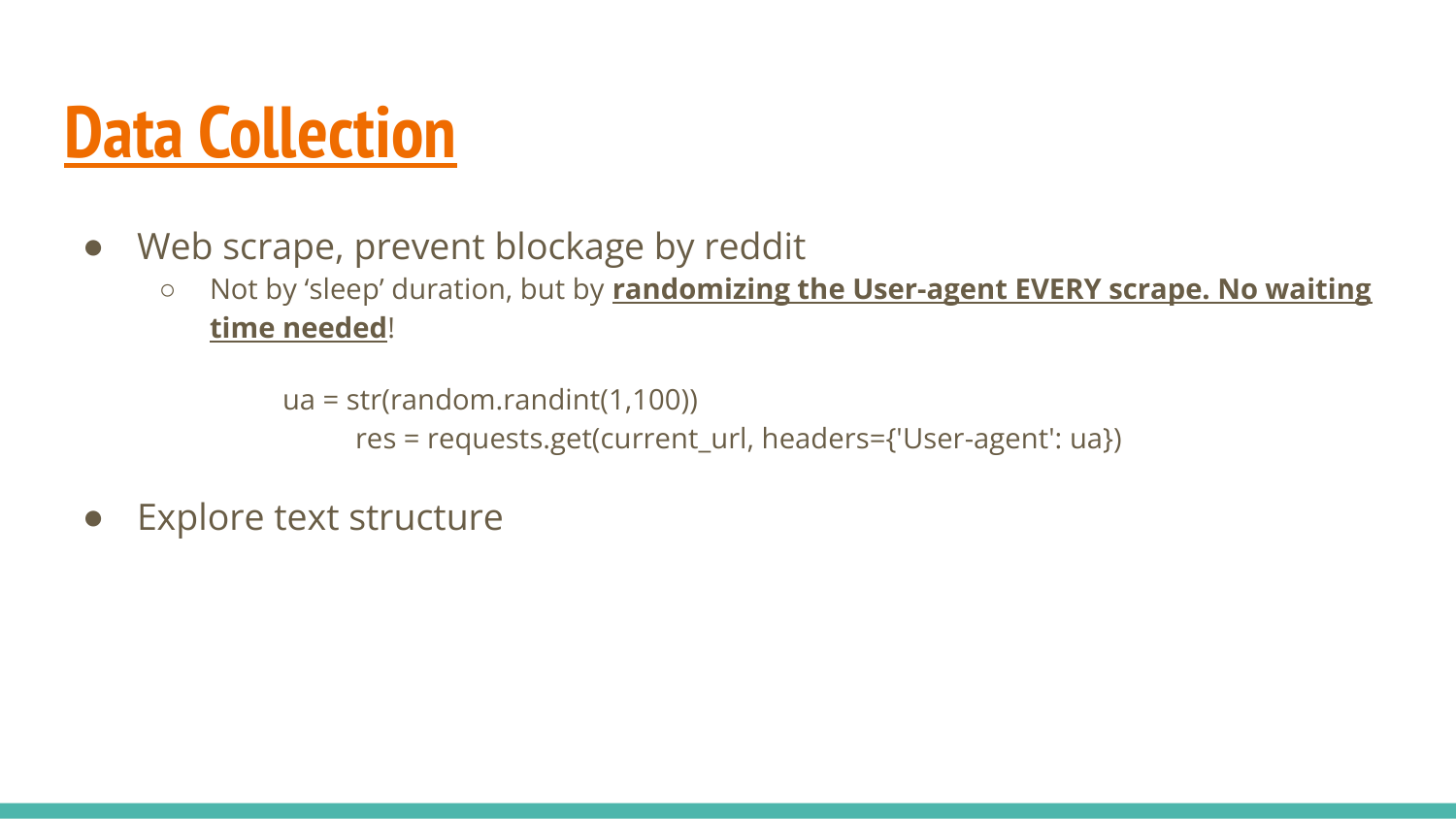

# Data Collection
Web scrape, prevent blockage by reddit
Not by ‘sleep’ duration, but by randomizing the User-agent EVERY scrape. No waiting time needed!
ua = str(random.randint(1,100))
	res = requests.get(current_url, headers={'User-agent': ua})
Explore text structure